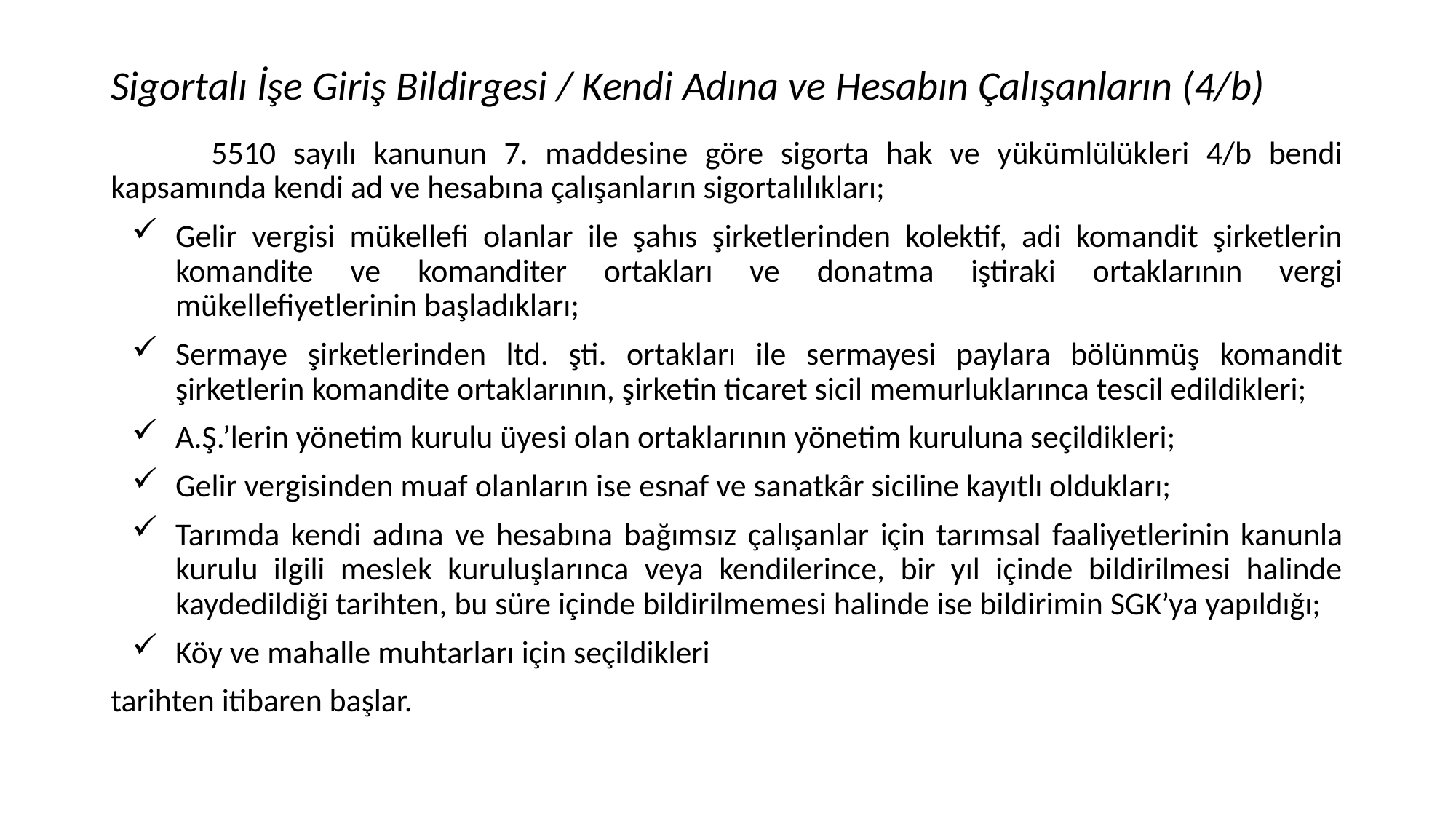

# Sigortalı İşe Giriş Bildirgesi / Kendi Adına ve Hesabın Çalışanların (4/b)
	5510 sayılı kanunun 7. maddesine göre sigorta hak ve yükümlülükleri 4/b bendi kapsamında kendi ad ve hesabına çalışanların sigortalılıkları;
Gelir vergisi mükellefi olanlar ile şahıs şirketlerinden kolektif, adi komandit şirketlerin komandite ve komanditer ortakları ve donatma iştiraki ortaklarının vergi mükellefiyetlerinin başladıkları;
Sermaye şirketlerinden ltd. şti. ortakları ile sermayesi paylara bölünmüş komandit şirketlerin komandite ortaklarının, şirketin ticaret sicil memurluklarınca tescil edildikleri;
A.Ş.’lerin yönetim kurulu üyesi olan ortaklarının yönetim kuruluna seçildikleri;
Gelir vergisinden muaf olanların ise esnaf ve sanatkâr siciline kayıtlı oldukları;
Tarımda kendi adına ve hesabına bağımsız çalışanlar için tarımsal faaliyetlerinin kanunla kurulu ilgili meslek kuruluşlarınca veya kendilerince, bir yıl içinde bildirilmesi halinde kaydedildiği tarihten, bu süre içinde bildirilmemesi halinde ise bildirimin SGK’ya yapıldığı;
Köy ve mahalle muhtarları için seçildikleri
tarihten itibaren başlar.